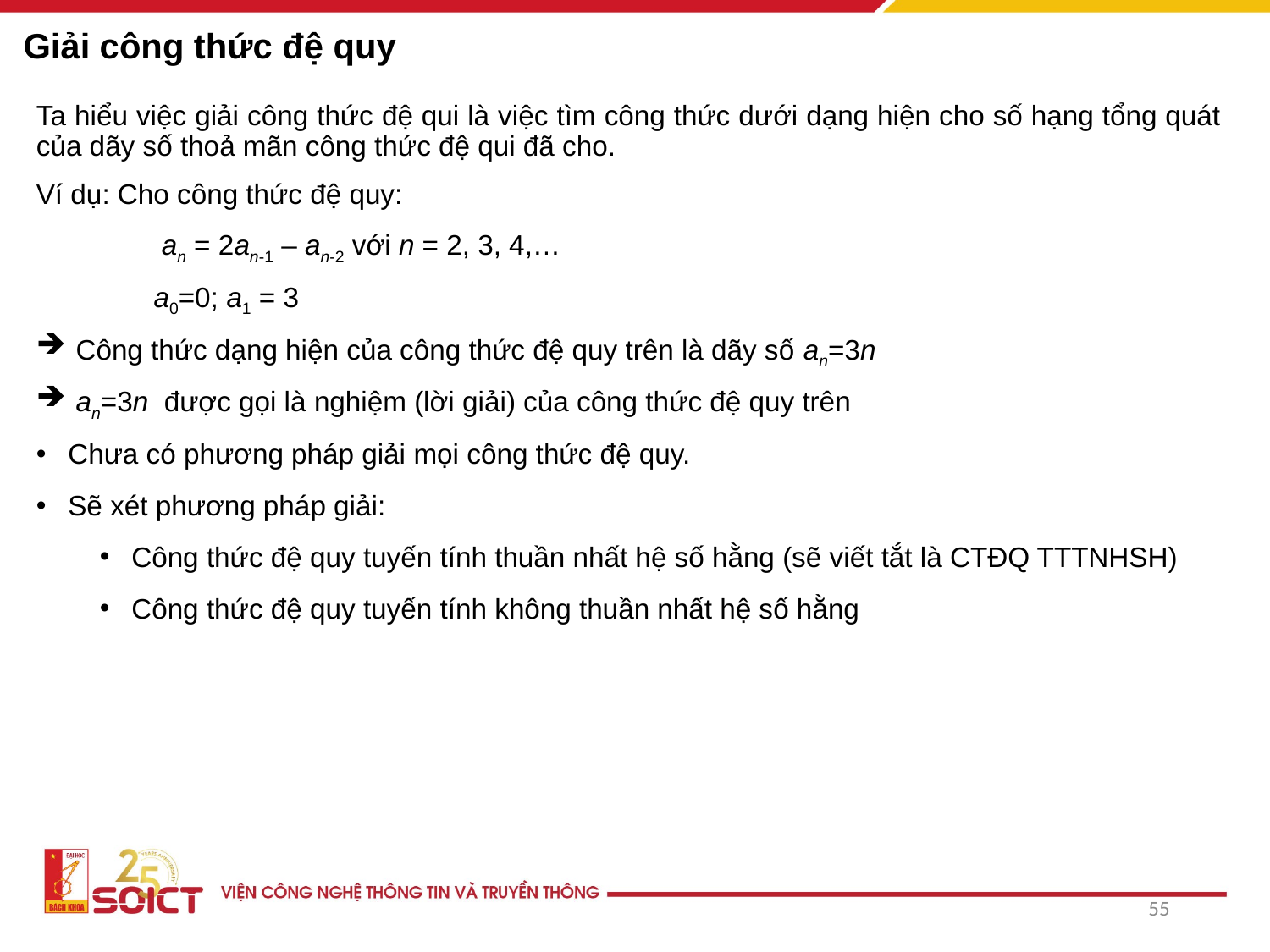

# Giải công thức đệ quy
Ta hiểu việc giải công thức đệ qui là việc tìm công thức dưới dạng hiện cho số hạng tổng quát của dãy số thoả mãn công thức đệ qui đã cho.
Ví dụ: Cho công thức đệ quy:
                an = 2an-1 – an-2 với n = 2, 3, 4,…
               a0=0; a1 = 3
 Công thức dạng hiện của công thức đệ quy trên là dãy số an=3n
 an=3n  được gọi là nghiệm (lời giải) của công thức đệ quy trên
Chưa có phương pháp giải mọi công thức đệ quy.
Sẽ xét phương pháp giải:
Công thức đệ quy tuyến tính thuần nhất hệ số hằng (sẽ viết tắt là CTĐQ TTTNHSH)
Công thức đệ quy tuyến tính không thuần nhất hệ số hằng

55